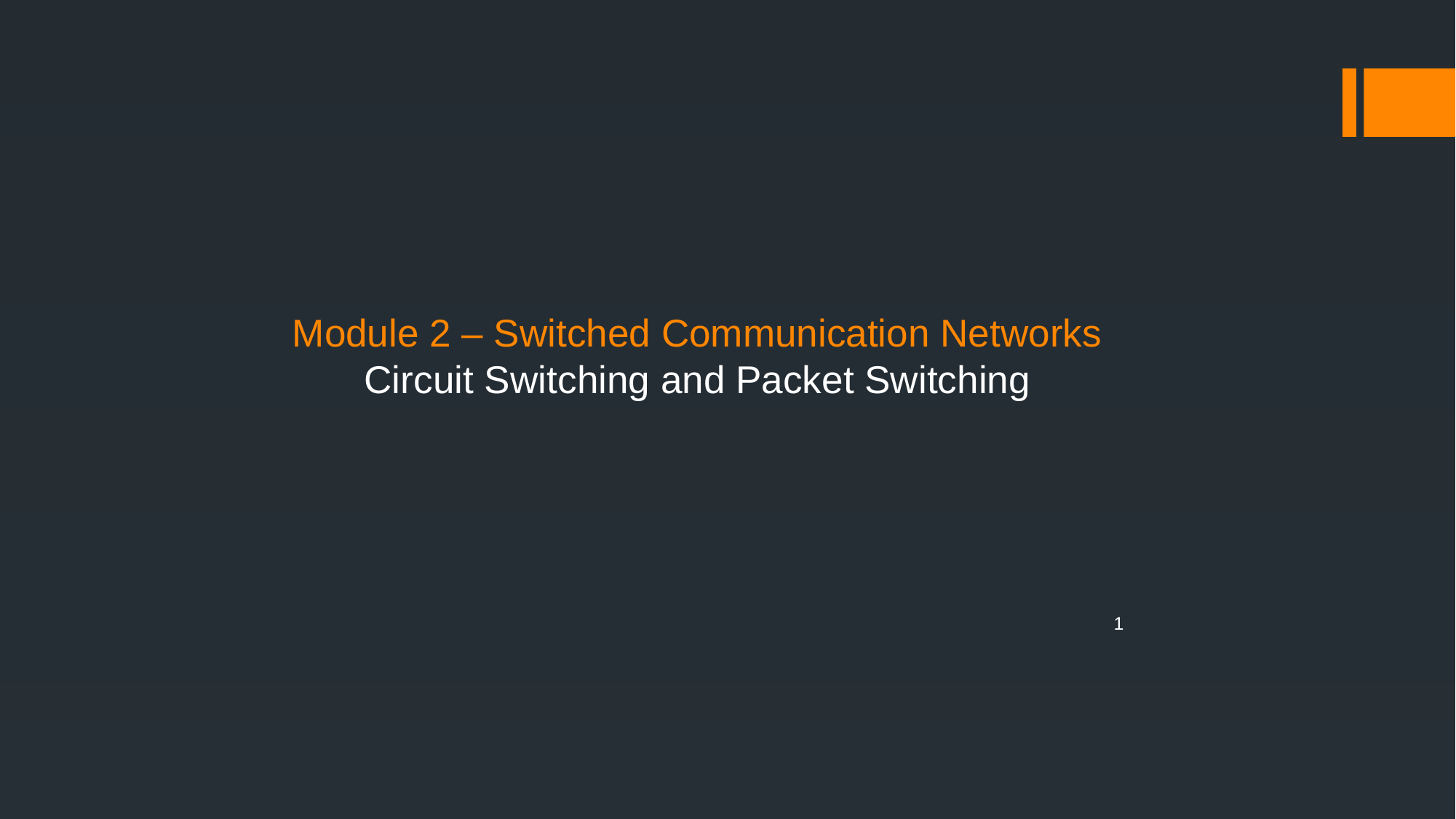

# Module 2 – Switched Communication Networks Circuit Switching and Packet Switching
1